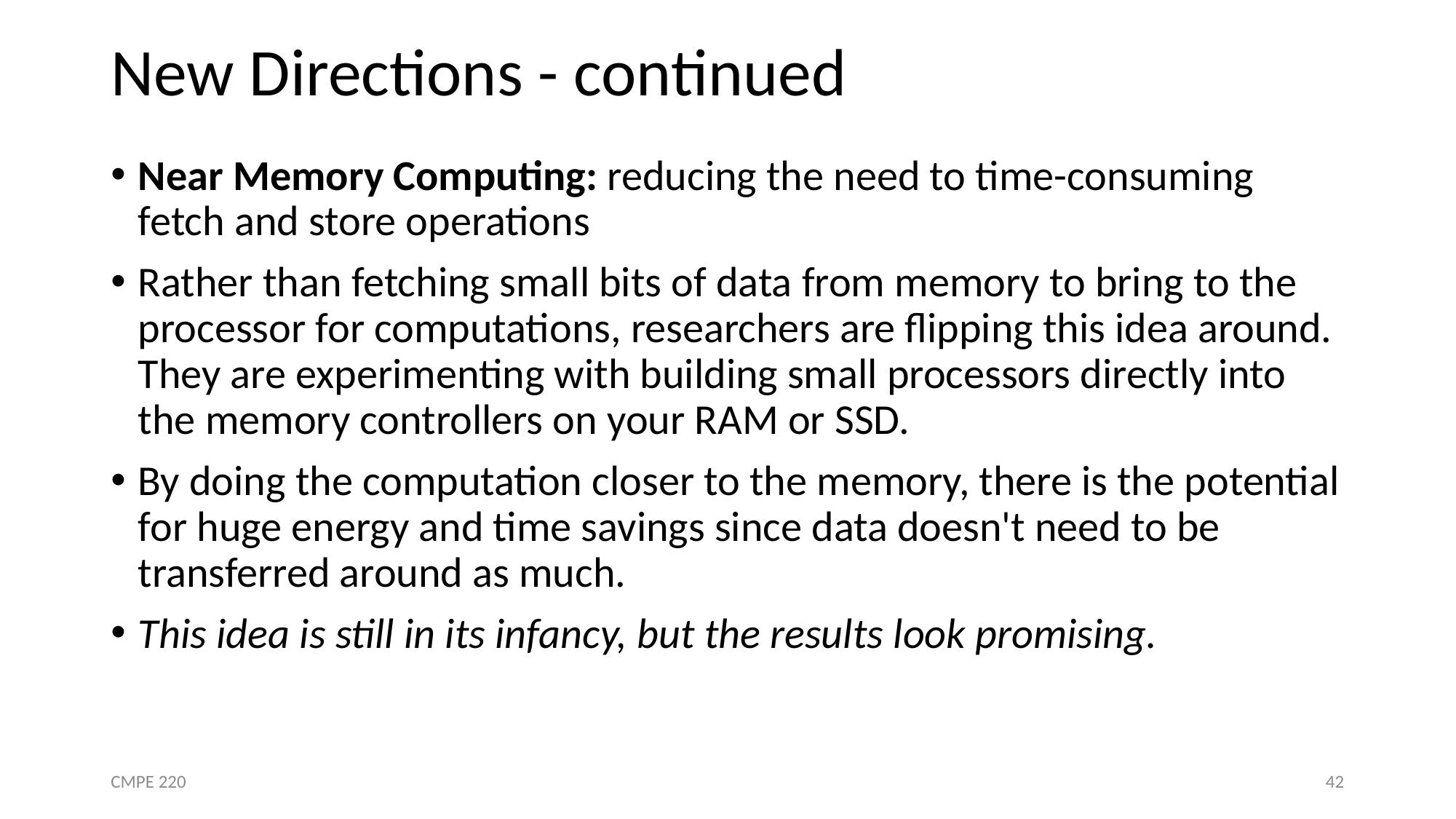

# New Directions - continued
Near Memory Computing: reducing the need to time-consuming fetch and store operations
Rather than fetching small bits of data from memory to bring to the processor for computations, researchers are flipping this idea around. They are experimenting with building small processors directly into the memory controllers on your RAM or SSD.
By doing the computation closer to the memory, there is the potential for huge energy and time savings since data doesn't need to be transferred around as much.
This idea is still in its infancy, but the results look promising.
CMPE 220
42